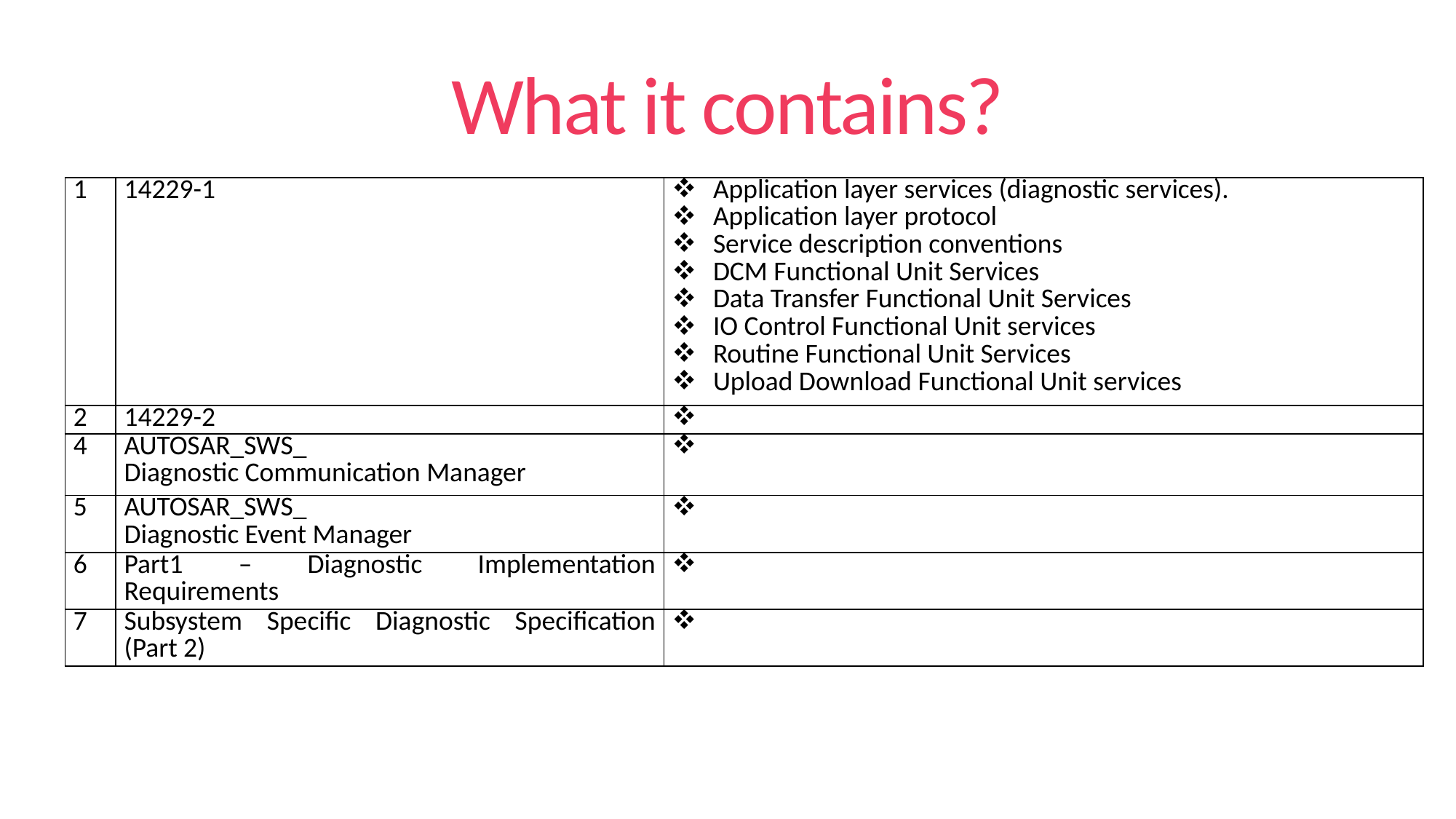

# What it contains?
| 1 | 14229-1 | Application layer services (diagnostic services). Application layer protocol Service description conventions DCM Functional Unit Services Data Transfer Functional Unit Services IO Control Functional Unit services Routine Functional Unit Services Upload Download Functional Unit services |
| --- | --- | --- |
| 2 | 14229-2 |  |
| 4 | AUTOSAR\_SWS\_ Diagnostic Communication Manager |  |
| 5 | AUTOSAR\_SWS\_ Diagnostic Event Manager |  |
| 6 | Part1 – Diagnostic Implementation Requirements |  |
| 7 | Subsystem Specific Diagnostic Specification (Part 2) |  |